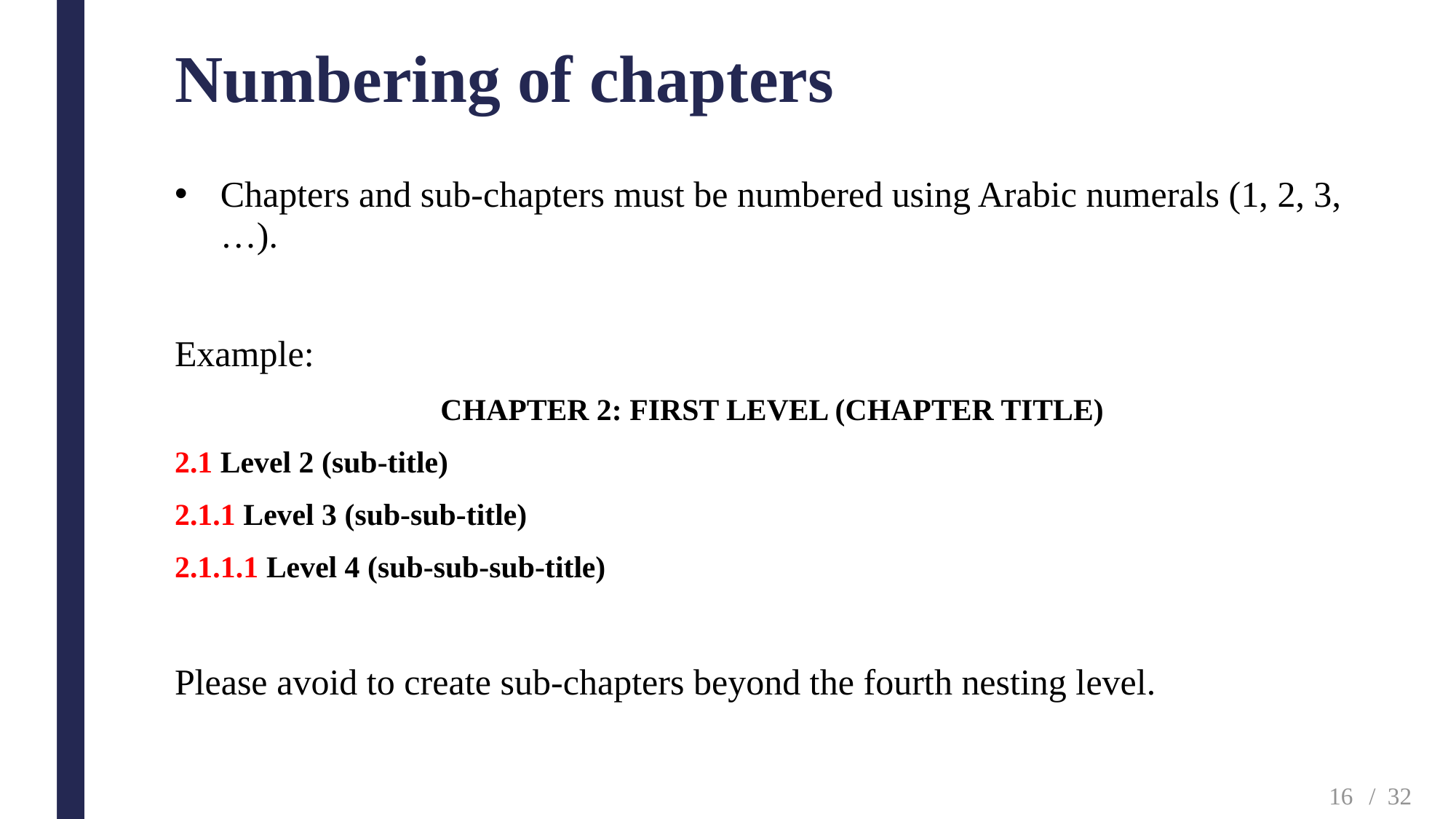

# Numbering of chapters
Chapters and sub-chapters must be numbered using Arabic numerals (1, 2, 3, …).

Example:
CHAPTER 2: FIRST LEVEL (CHAPTER TITLE)
2.1 Level 2 (sub-title)
2.1.1 Level 3 (sub-sub-title)
2.1.1.1 Level 4 (sub-sub-sub-title)

Please avoid to create sub-chapters beyond the fourth nesting level.
16
/  32